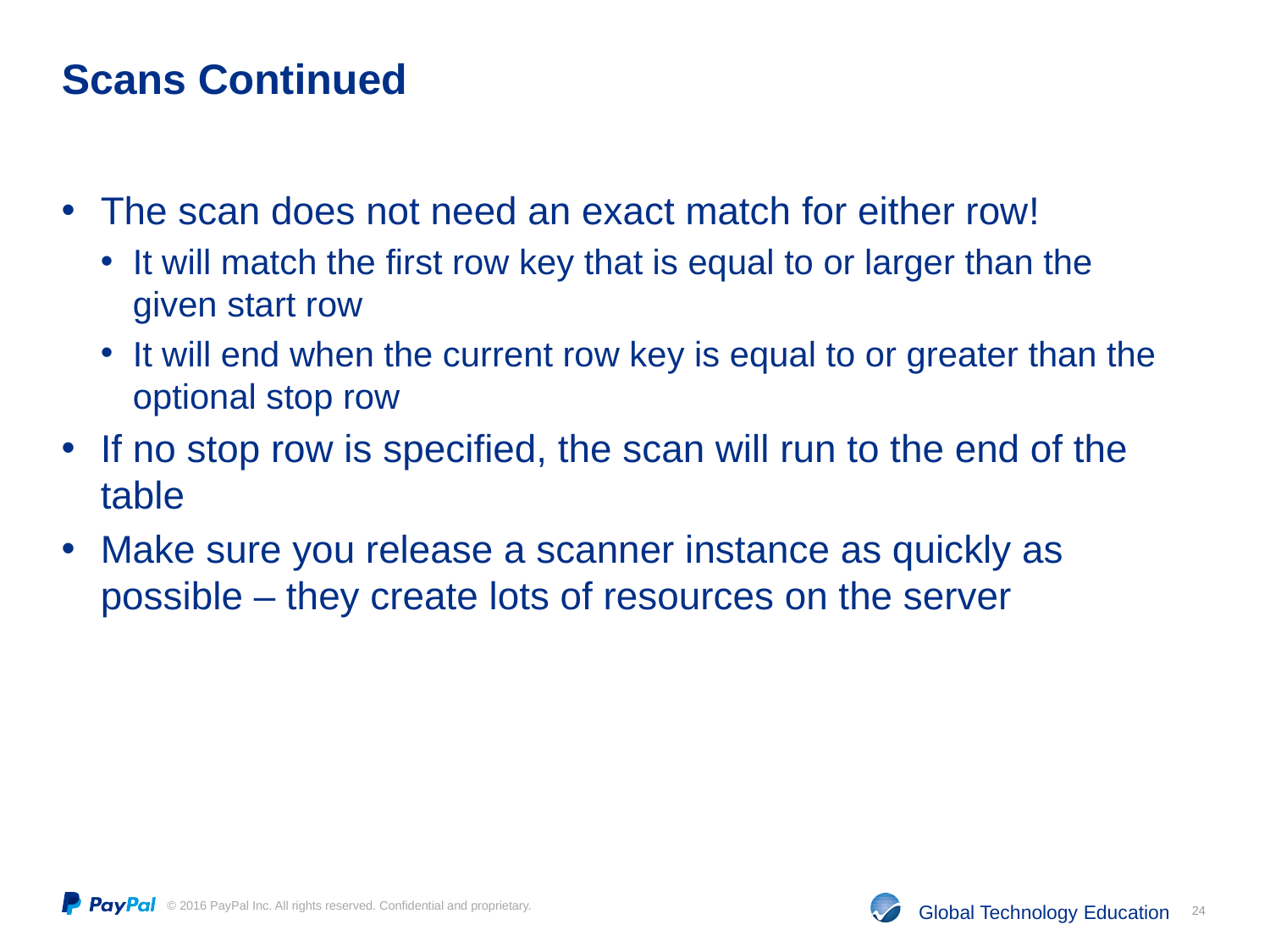

# Scans Continued
The scan does not need an exact match for either row!
It will match the first row key that is equal to or larger than the given start row
It will end when the current row key is equal to or greater than the optional stop row
If no stop row is specified, the scan will run to the end of the table
Make sure you release a scanner instance as quickly as possible – they create lots of resources on the server
24